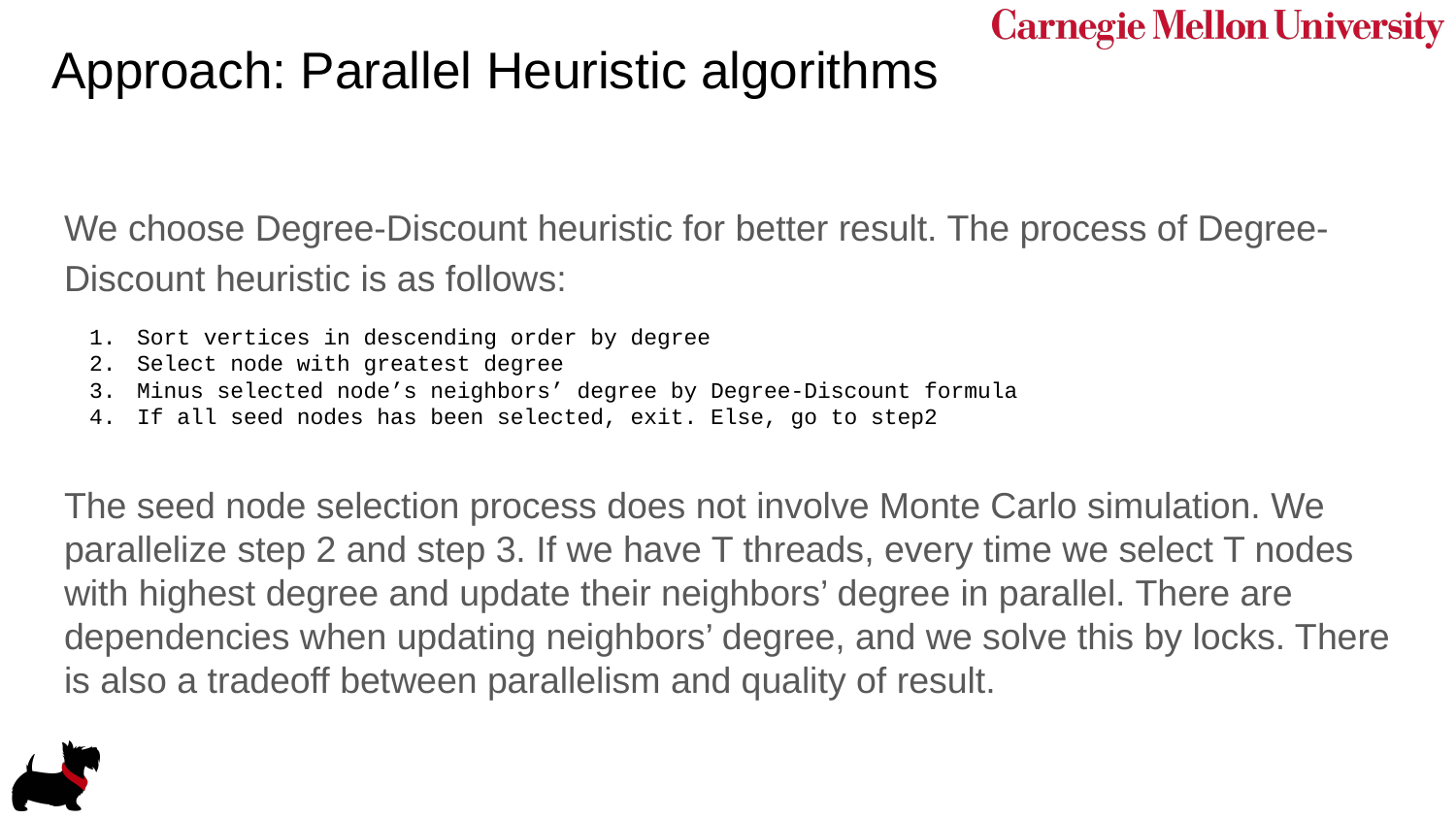

# Approach: Parallel Heuristic algorithms
We choose Degree-Discount heuristic for better result. The process of Degree-Discount heuristic is as follows:
Sort vertices in descending order by degree
Select node with greatest degree
Minus selected node’s neighbors’ degree by Degree-Discount formula
If all seed nodes has been selected, exit. Else, go to step2

The seed node selection process does not involve Monte Carlo simulation. We parallelize step 2 and step 3. If we have T threads, every time we select T nodes with highest degree and update their neighbors’ degree in parallel. There are dependencies when updating neighbors’ degree, and we solve this by locks. There is also a tradeoff between parallelism and quality of result.